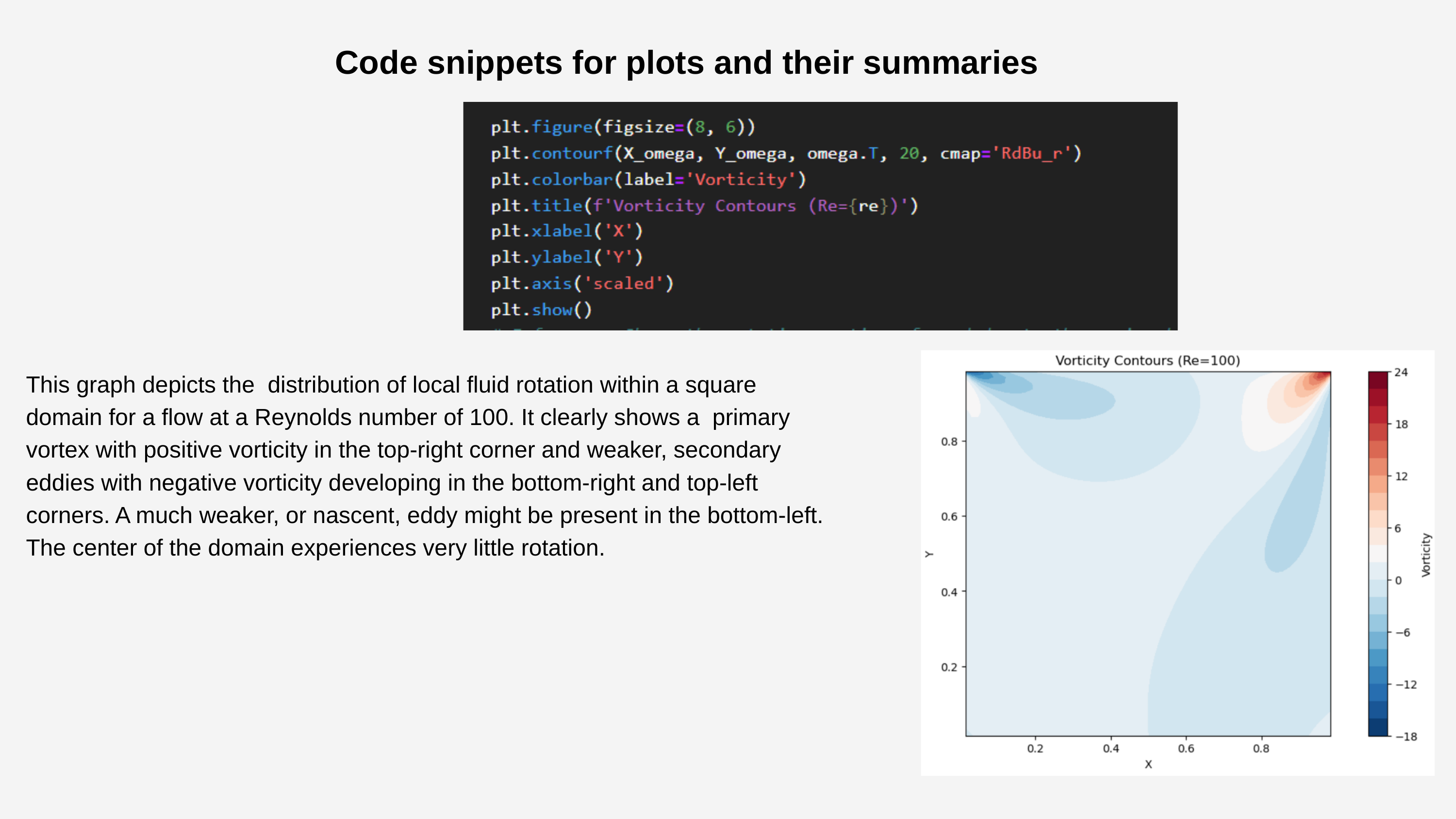

Code snippets for plots and their summaries

This graph depicts the  distribution of local fluid rotation within a square domain for a flow at a Reynolds number of 100. It clearly shows a  primary vortex with positive vorticity in the top-right corner and weaker, secondary eddies with negative vorticity developing in the bottom-right and top-left corners. A much weaker, or nascent, eddy might be present in the bottom-left. The center of the domain experiences very little rotation.